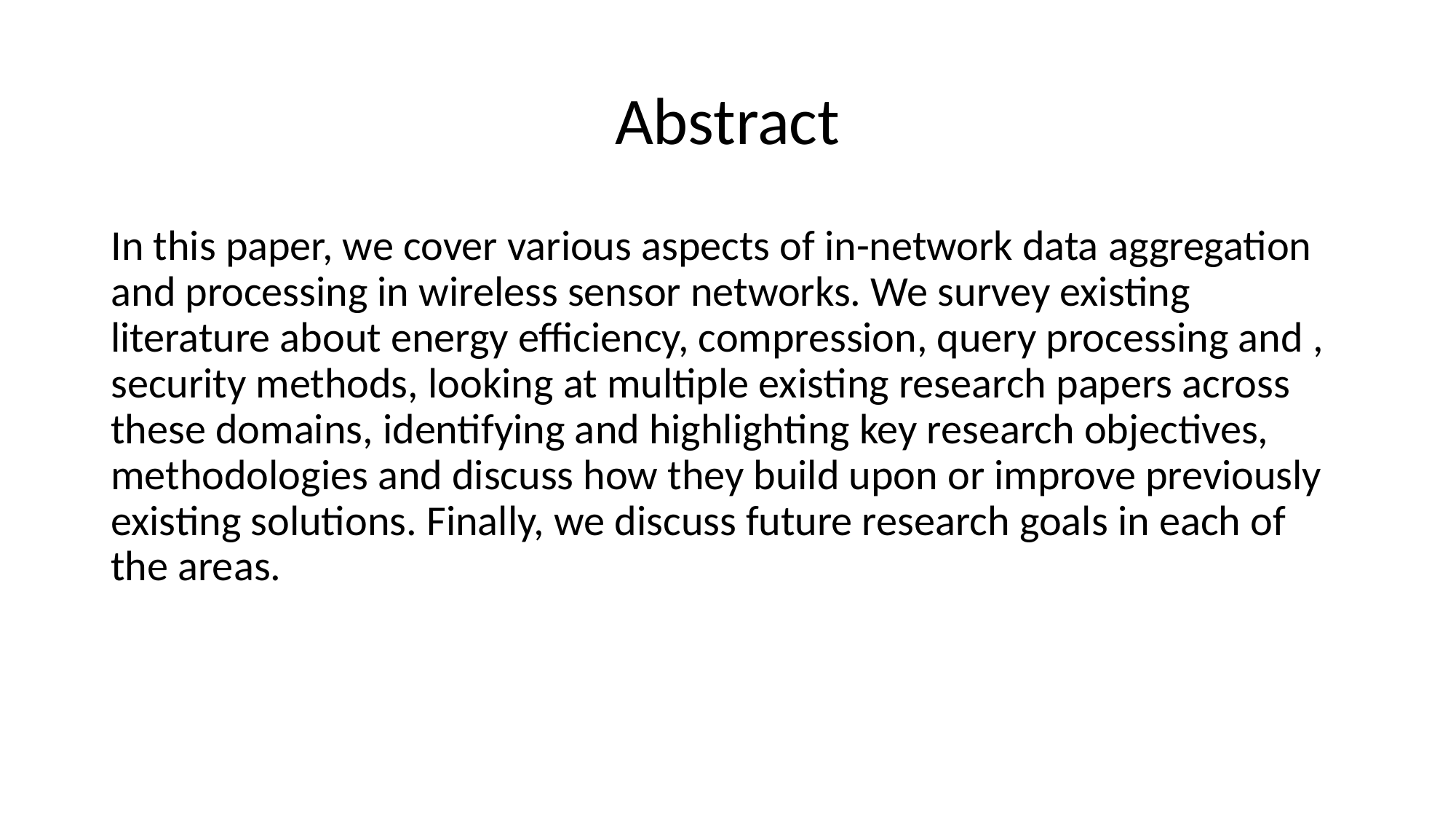

# Abstract
In this paper, we cover various aspects of in-network data aggregation and processing in wireless sensor networks. We survey existing literature about energy efficiency, compression, query processing and , security methods, looking at multiple existing research papers across these domains, identifying and highlighting key research objectives, methodologies and discuss how they build upon or improve previously existing solutions. Finally, we discuss future research goals in each of the areas.